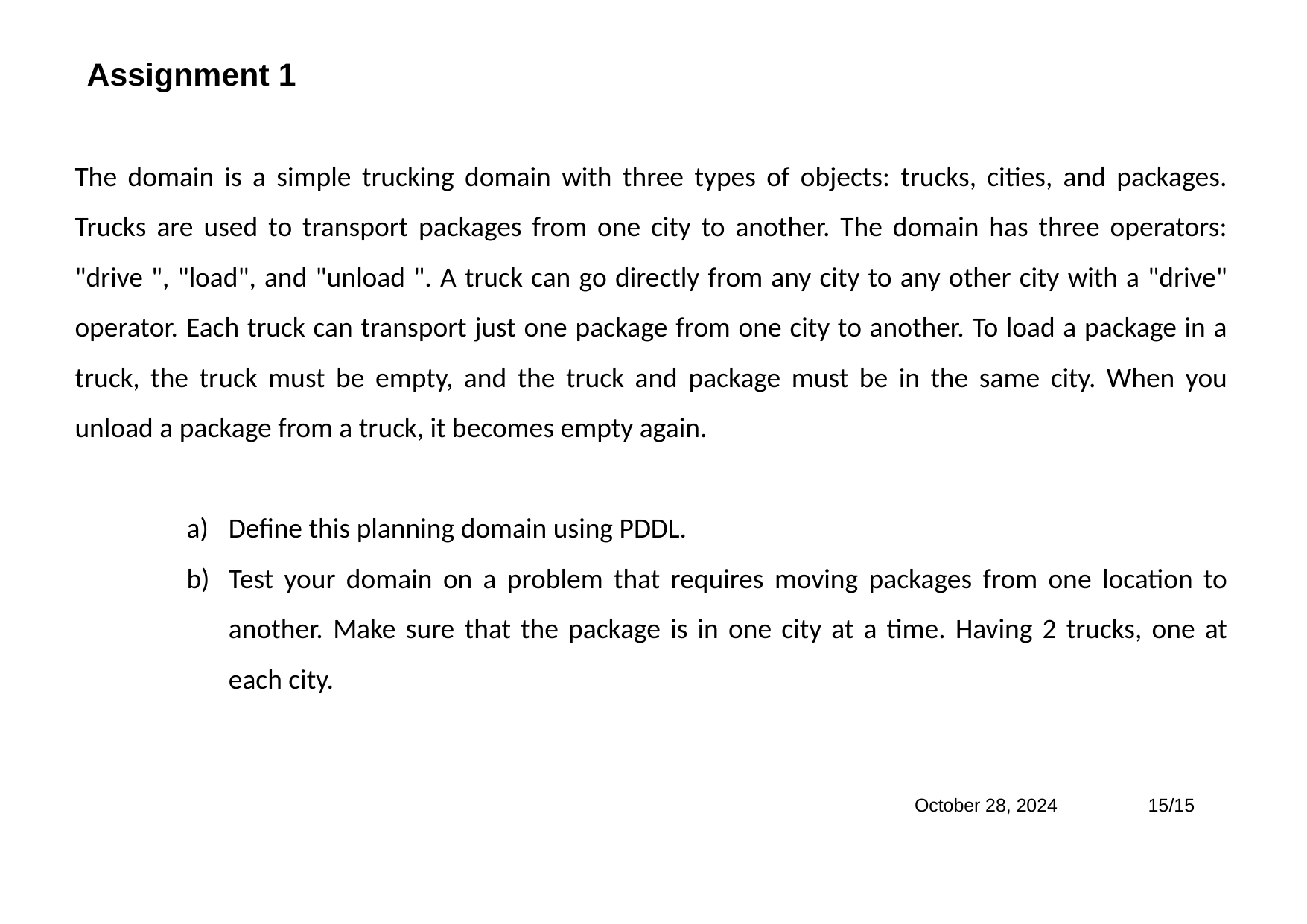

# Assignment 1
The domain is a simple trucking domain with three types of objects: trucks, cities, and packages. Trucks are used to transport packages from one city to another. The domain has three operators: "drive ", "load", and "unload ". A truck can go directly from any city to any other city with a "drive" operator. Each truck can transport just one package from one city to another. To load a package in a truck, the truck must be empty, and the truck and package must be in the same city. When you unload a package from a truck, it becomes empty again.

Define this planning domain using PDDL.
Test your domain on a problem that requires moving packages from one location to another. Make sure that the package is in one city at a time. Having 2 trucks, one at each city.

October 28, 2024
15/15